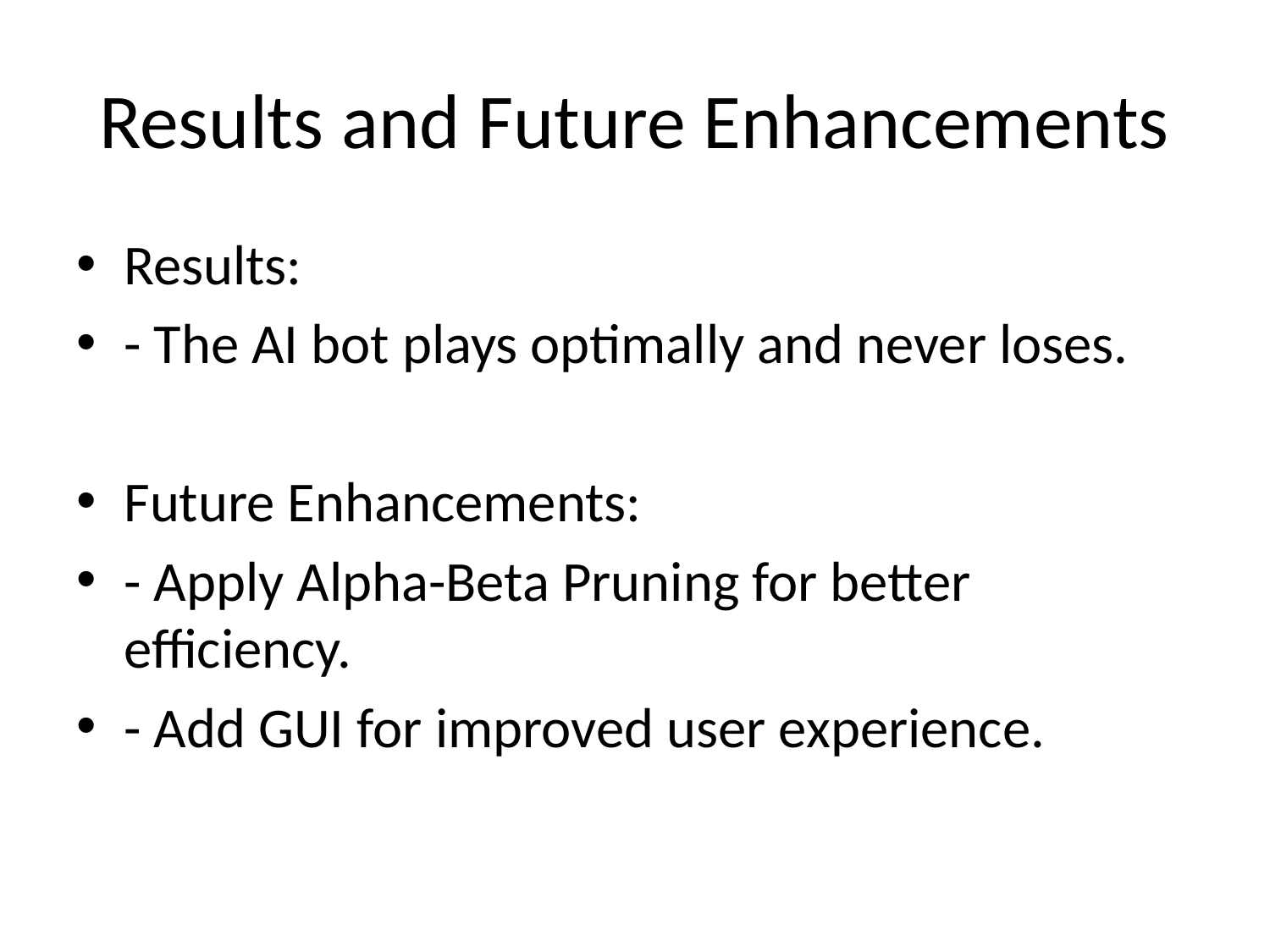

# Results and Future Enhancements
Results:
- The AI bot plays optimally and never loses.

Future Enhancements:
- Apply Alpha-Beta Pruning for better efficiency.
- Add GUI for improved user experience.